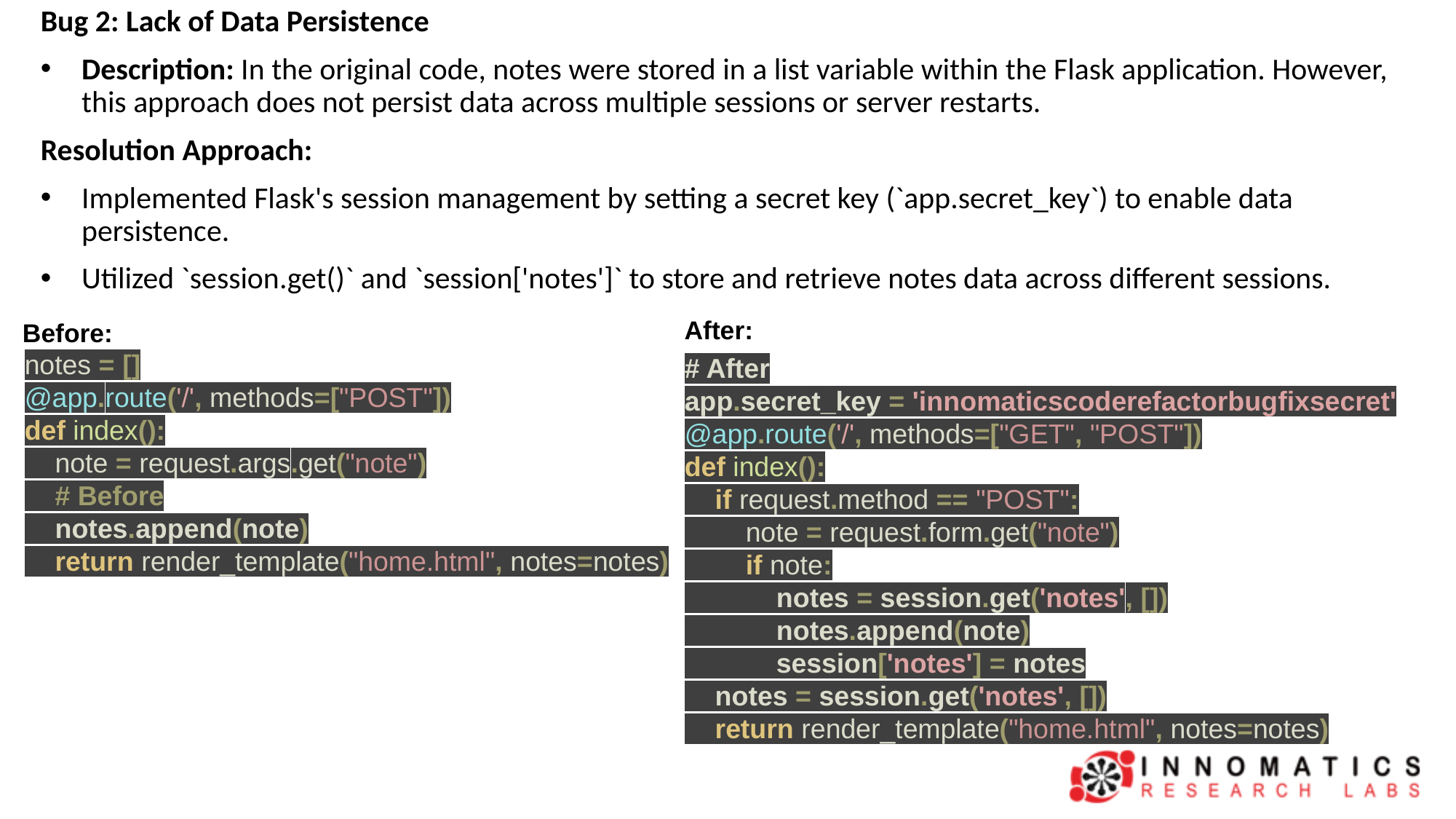

Bug 2: Lack of Data Persistence
Description: In the original code, notes were stored in a list variable within the Flask application. However, this approach does not persist data across multiple sessions or server restarts.
Resolution Approach:
Implemented Flask's session management by setting a secret key (`app.secret_key`) to enable data persistence.
Utilized `session.get()` and `session['notes']` to store and retrieve notes data across different sessions.
After:
Before:
notes = []
@app.route('/', methods=["POST"])
def index():
    note = request.args.get("note")
    # Before
    notes.append(note)
    return render_template("home.html", notes=notes)

# After
app.secret_key = 'innomaticscoderefactorbugfixsecret'
@app.route('/', methods=["GET", "POST"])
def index():
    if request.method == "POST":
        note = request.form.get("note")
        if note:
            notes = session.get('notes', [])
            notes.append(note)
            session['notes'] = notes
    notes = session.get('notes', [])
    return render_template("home.html", notes=notes)